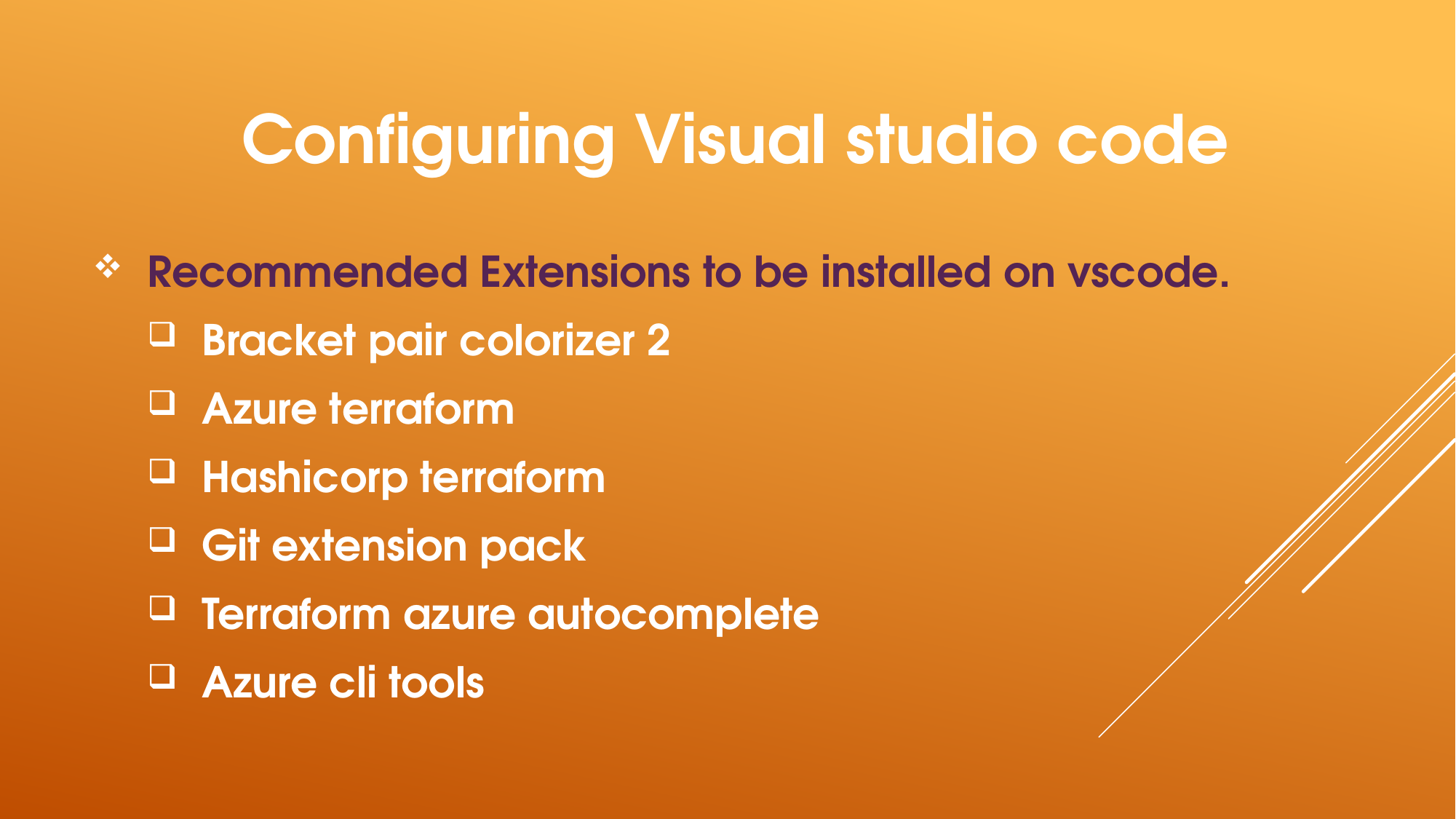

# Configuring Visual studio code
Recommended Extensions to be installed on vscode.
Bracket pair colorizer 2
Azure terraform
Hashicorp terraform
Git extension pack
Terraform azure autocomplete
Azure cli tools